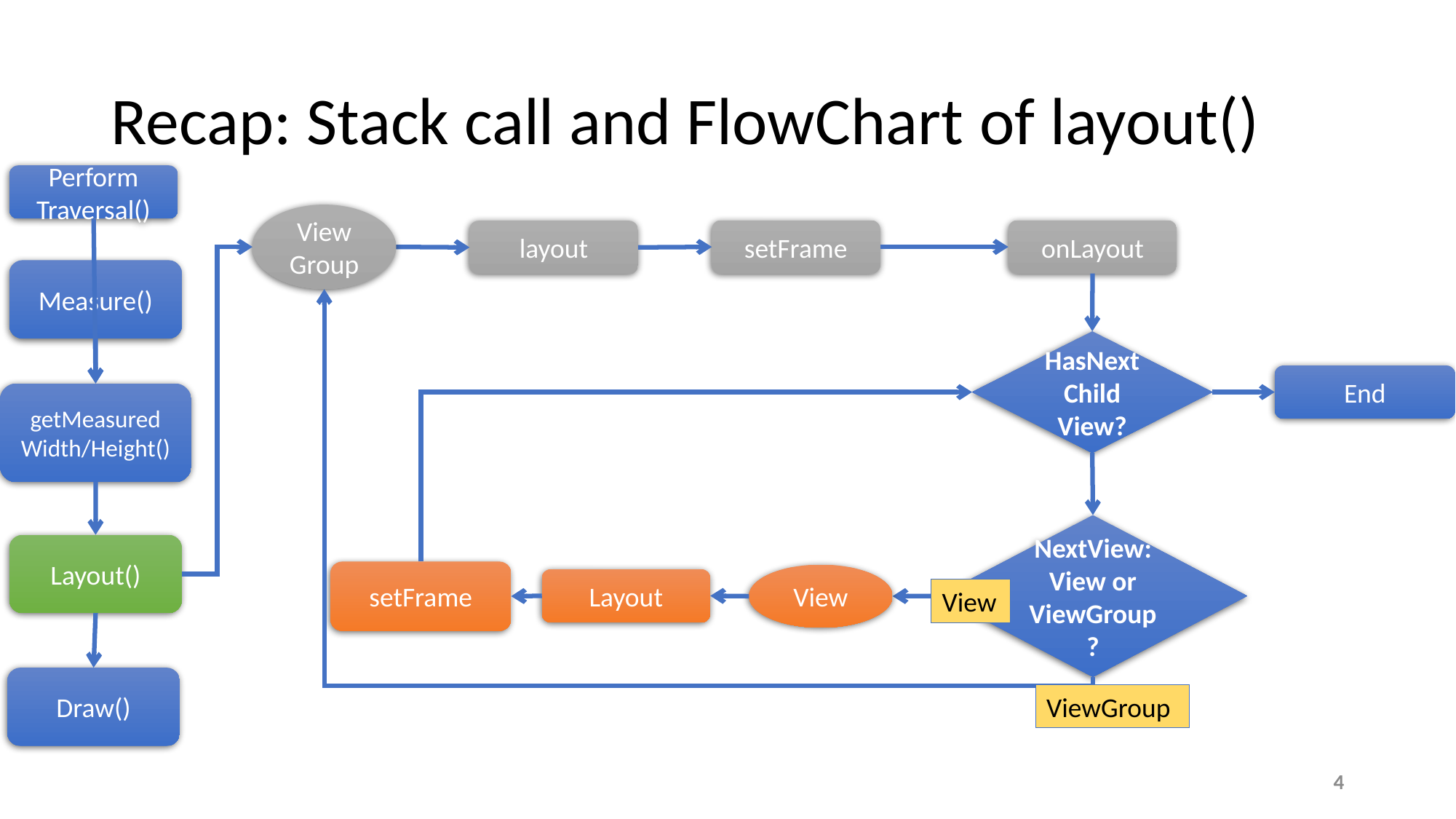

# Recap: Stack call and FlowChart of layout()
Perform
Traversal()
View
Group
setFrame
onLayout
layout
Measure()
getMeasured
Width/Height()
Layout()
Draw()
HasNext
Child View?
End
NextView:
View or ViewGroup?
setFrame
View
Layout
View
ViewGroup
4